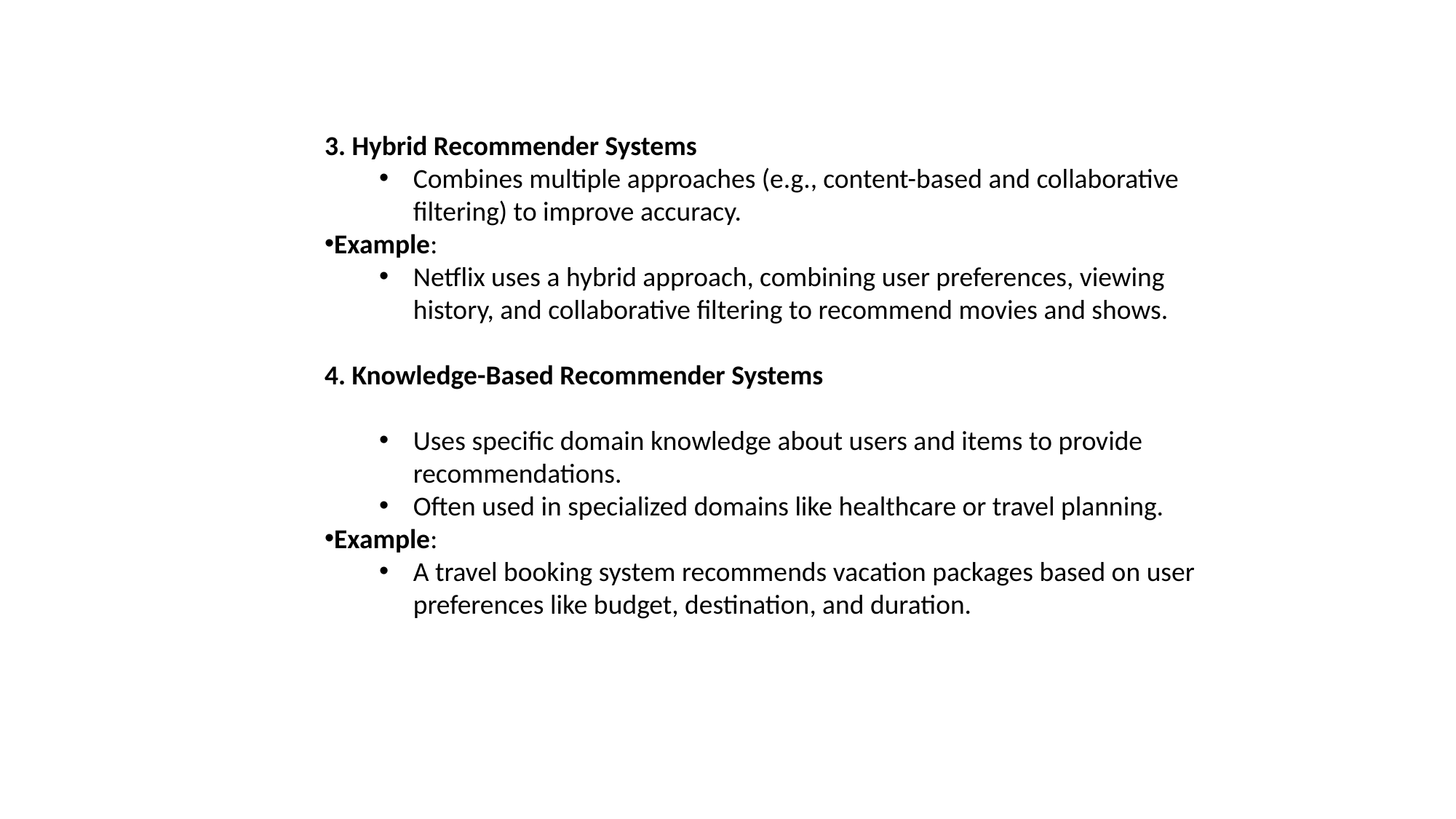

3. Hybrid Recommender Systems
Combines multiple approaches (e.g., content-based and collaborative filtering) to improve accuracy.
Example:
Netflix uses a hybrid approach, combining user preferences, viewing history, and collaborative filtering to recommend movies and shows.

4. Knowledge-Based Recommender Systems

Uses specific domain knowledge about users and items to provide recommendations.
Often used in specialized domains like healthcare or travel planning.
Example:
A travel booking system recommends vacation packages based on user preferences like budget, destination, and duration.